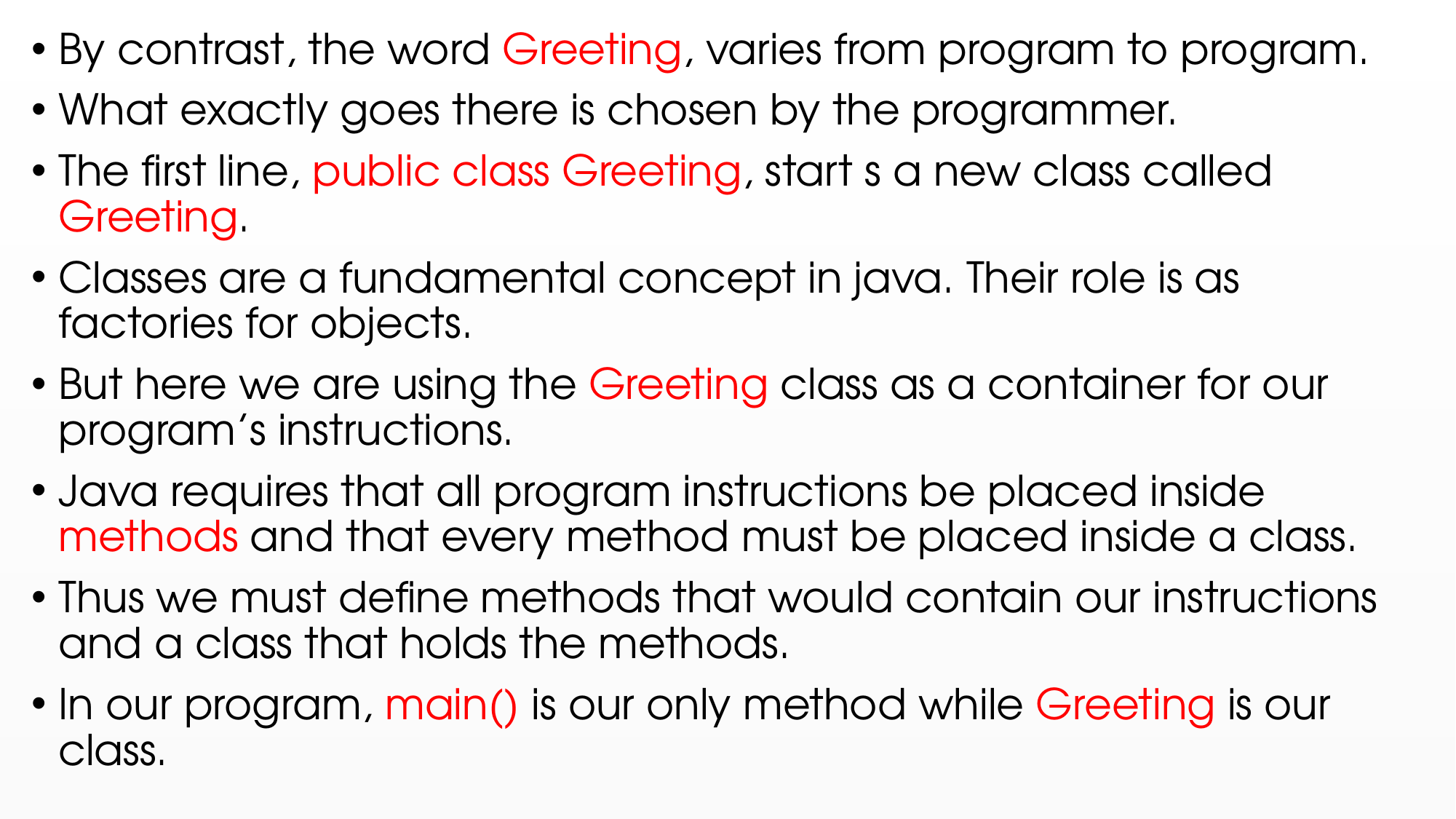

By contrast, the word Greeting, varies from program to program.
What exactly goes there is chosen by the programmer.
The first line, public class Greeting, start s a new class called Greeting.
Classes are a fundamental concept in java. Their role is as factories for objects.
But here we are using the Greeting class as a container for our program’s instructions.
Java requires that all program instructions be placed inside methods and that every method must be placed inside a class.
Thus we must define methods that would contain our instructions and a class that holds the methods.
In our program, main() is our only method while Greeting is our class.